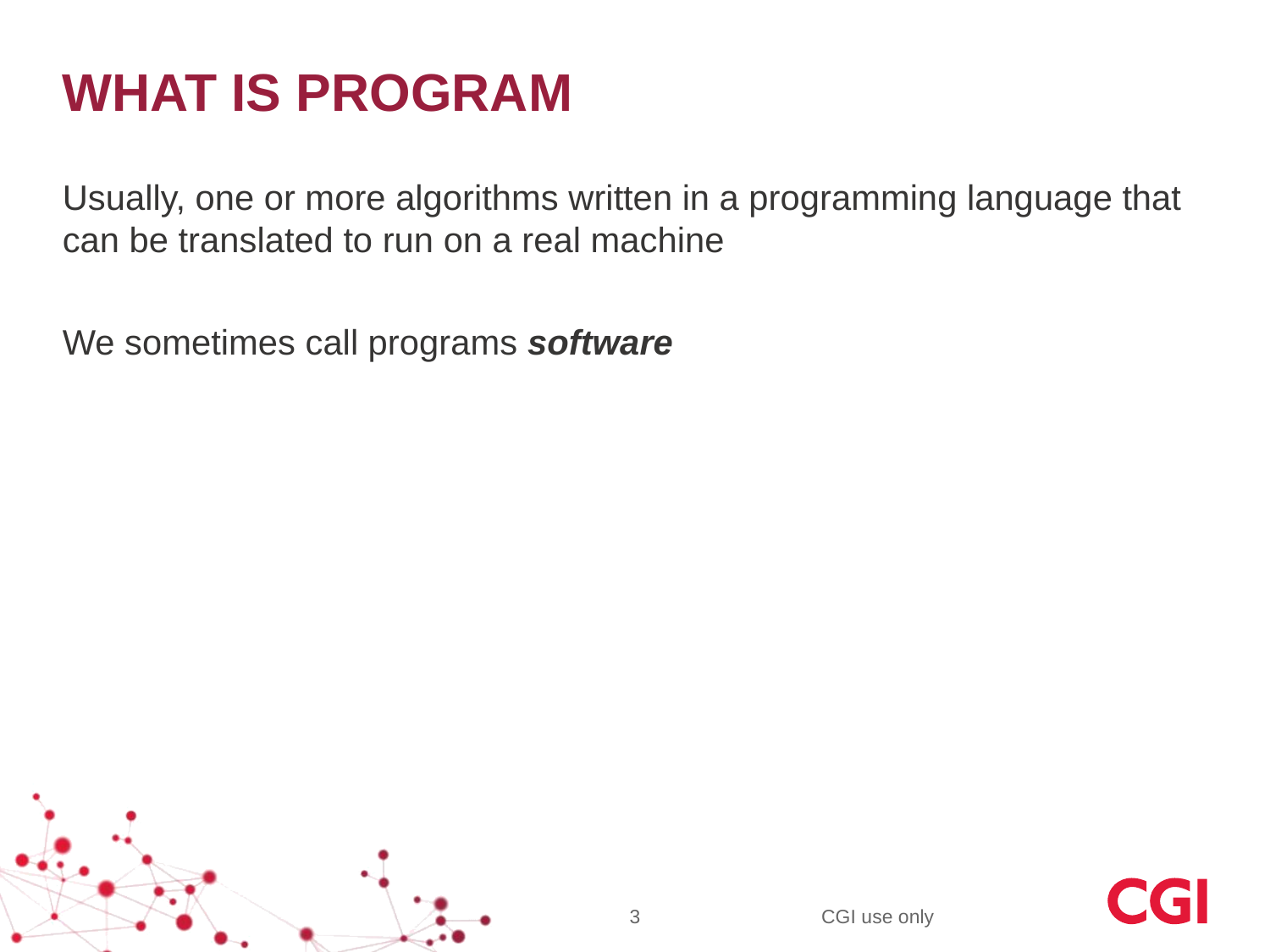

# WHAT IS PROGRAM
Usually, one or more algorithms written in a programming language that can be translated to run on a real machine

We sometimes call programs software

3